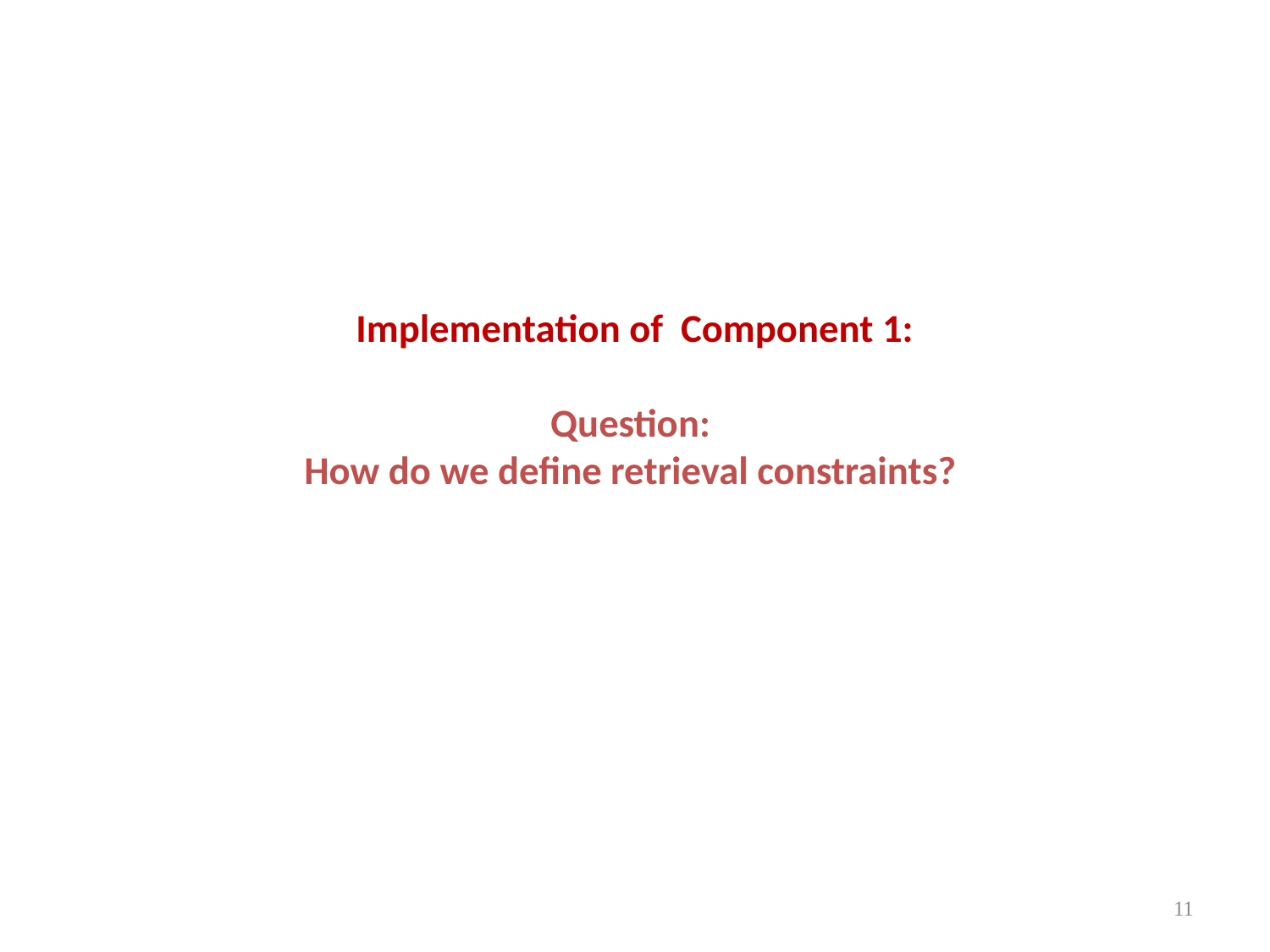

# Implementation of  Component 1: Question: How do we define retrieval constraints?
11